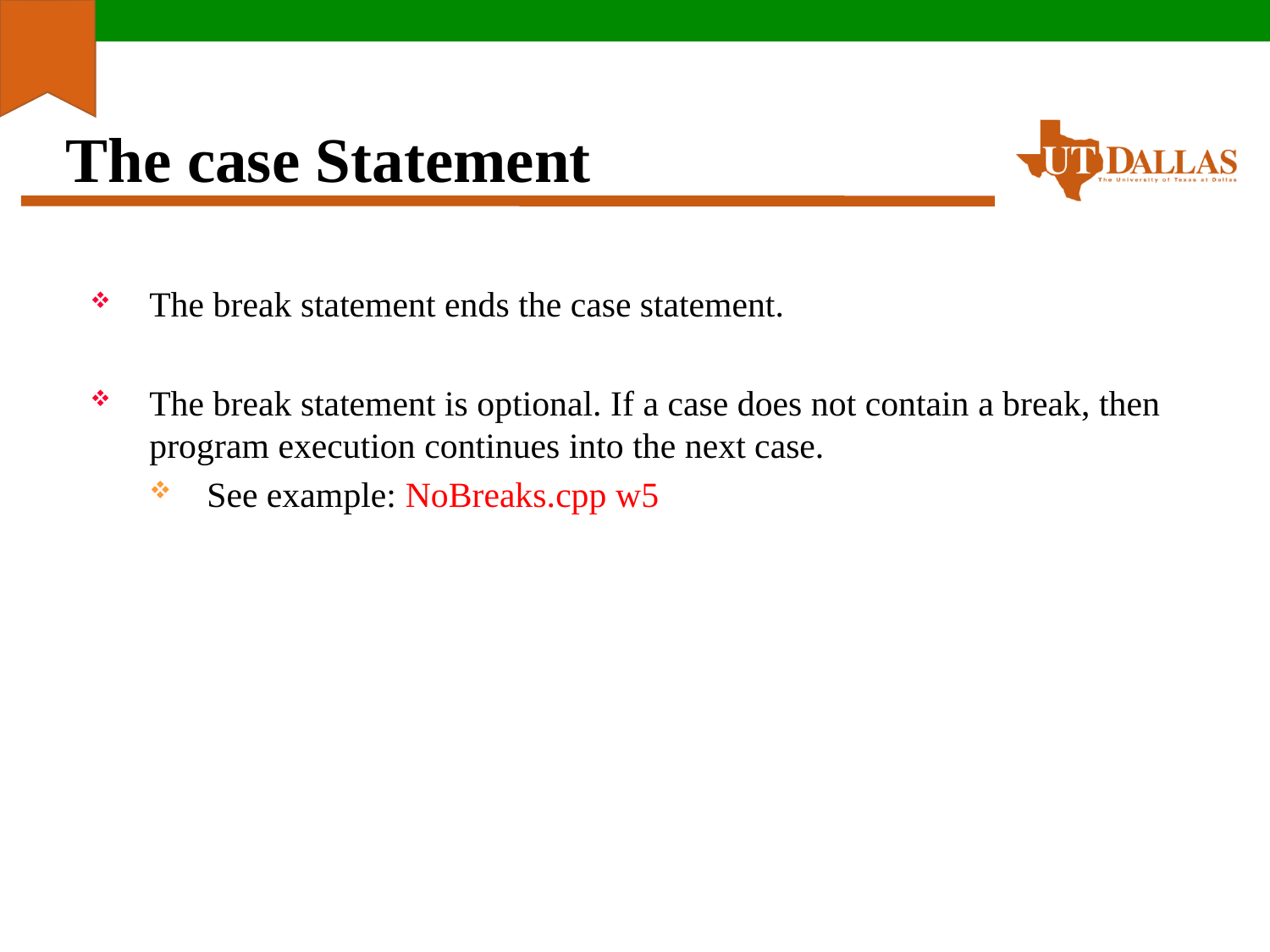

# The case Statement

The break statement ends the case statement.

The break statement is optional. If a case does not contain a break, then program execution continues into the next case.
See example: NoBreaks.cpp w5